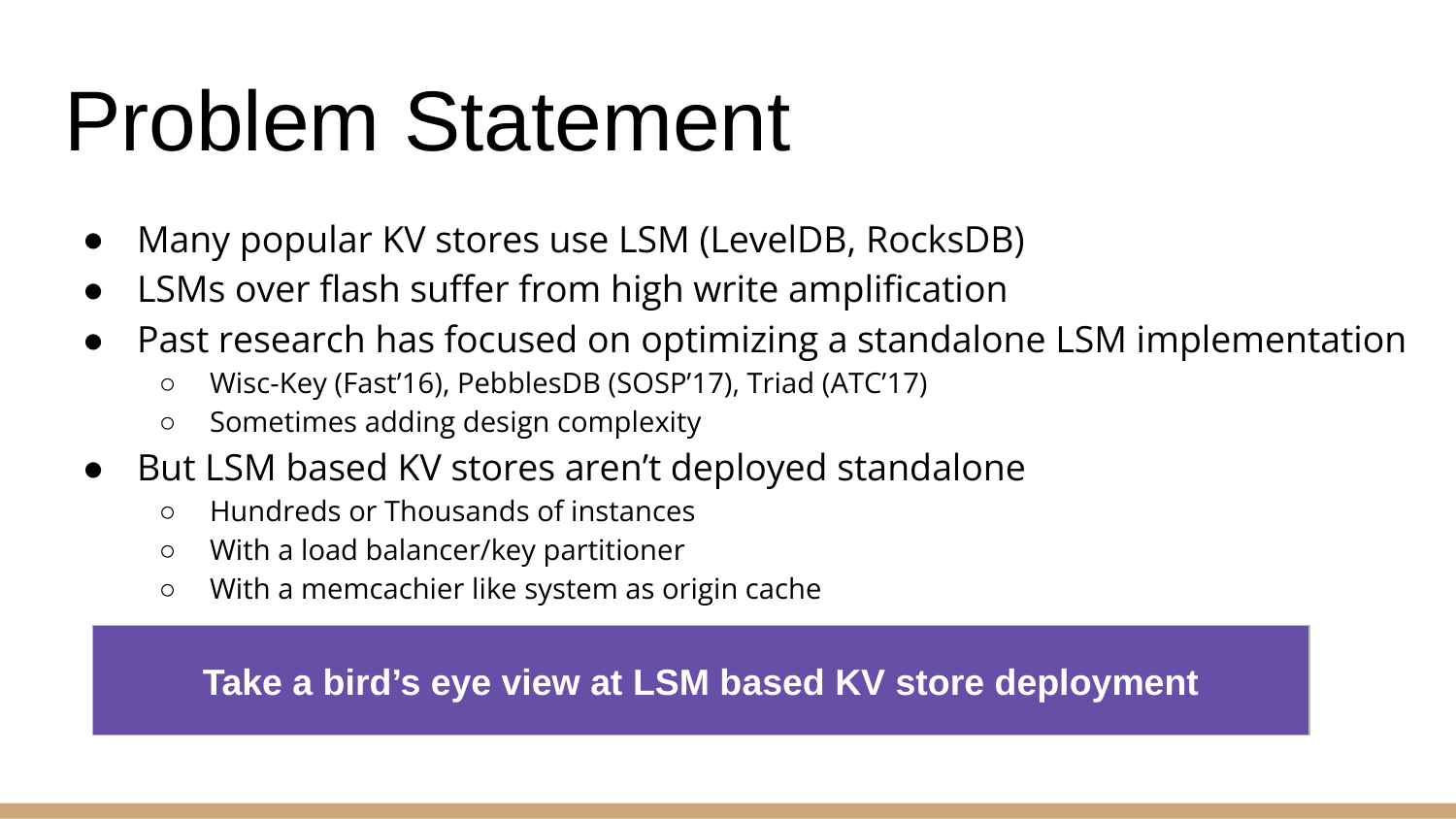

# Problem Statement
Many popular KV stores use LSM (LevelDB, RocksDB)
LSMs over flash suffer from high write amplification
Past research has focused on optimizing a standalone LSM implementation
Wisc-Key (Fast’16), PebblesDB (SOSP’17), Triad (ATC’17)
Sometimes adding design complexity
But LSM based KV stores aren’t deployed standalone
Hundreds or Thousands of instances
With a load balancer/key partitioner
With a memcachier like system as origin cache
Take a bird’s eye view at LSM based KV store deployment